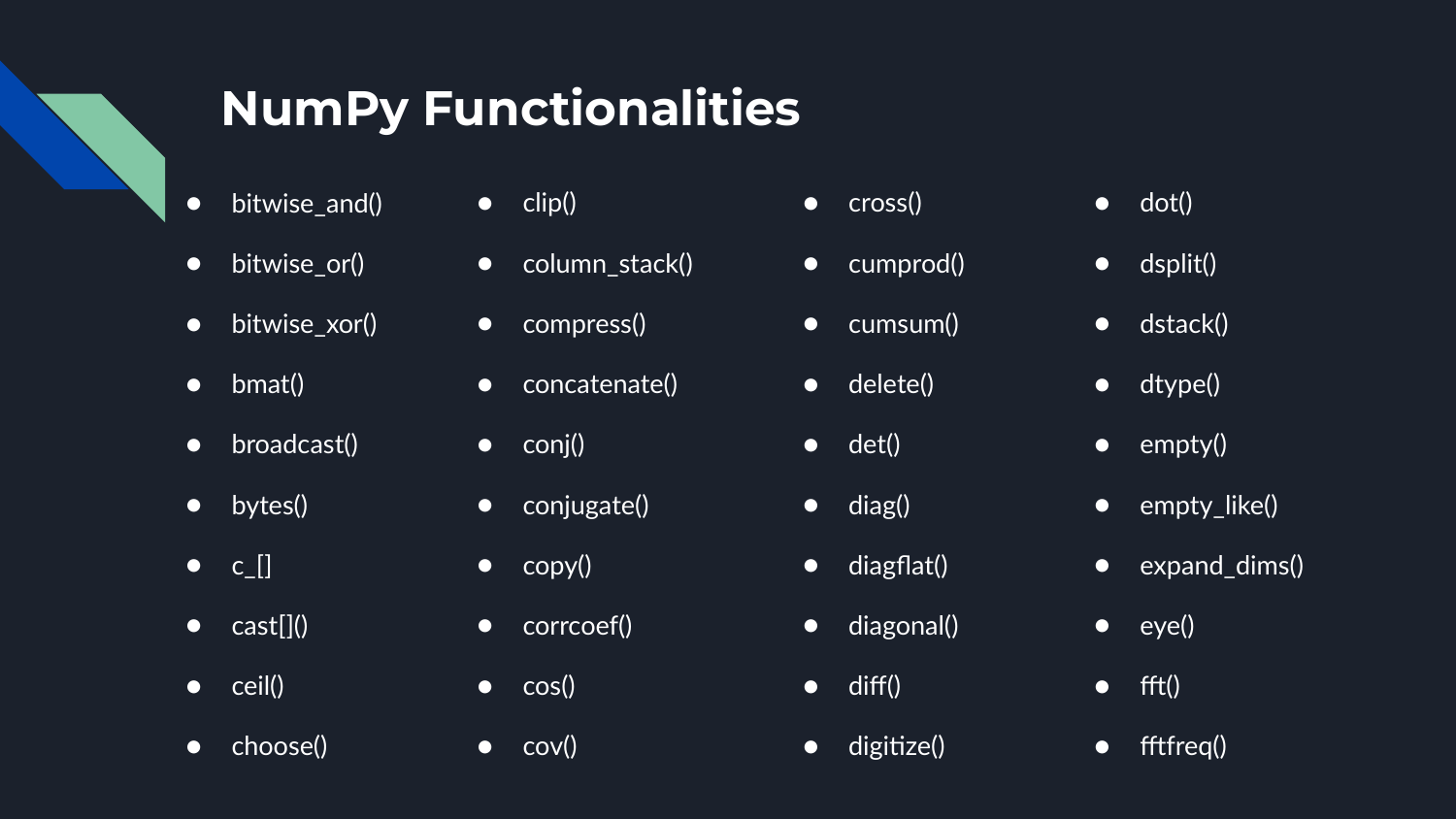

# NumPy Functionalities
bitwise_and()
bitwise_or()
bitwise_xor()
bmat()
broadcast()
bytes()
c_[]
cast[]()
ceil()
choose()

clip()
column_stack()
compress()
concatenate()
conj()
conjugate()
copy()
corrcoef()
cos()
cov()
cross()
cumprod()
cumsum()
delete()
det()
diag()
diagflat()
diagonal()
diff()
digitize()
dot()
dsplit()
dstack()
dtype()
empty()
empty_like()
expand_dims()
eye()
fft()
fftfreq()